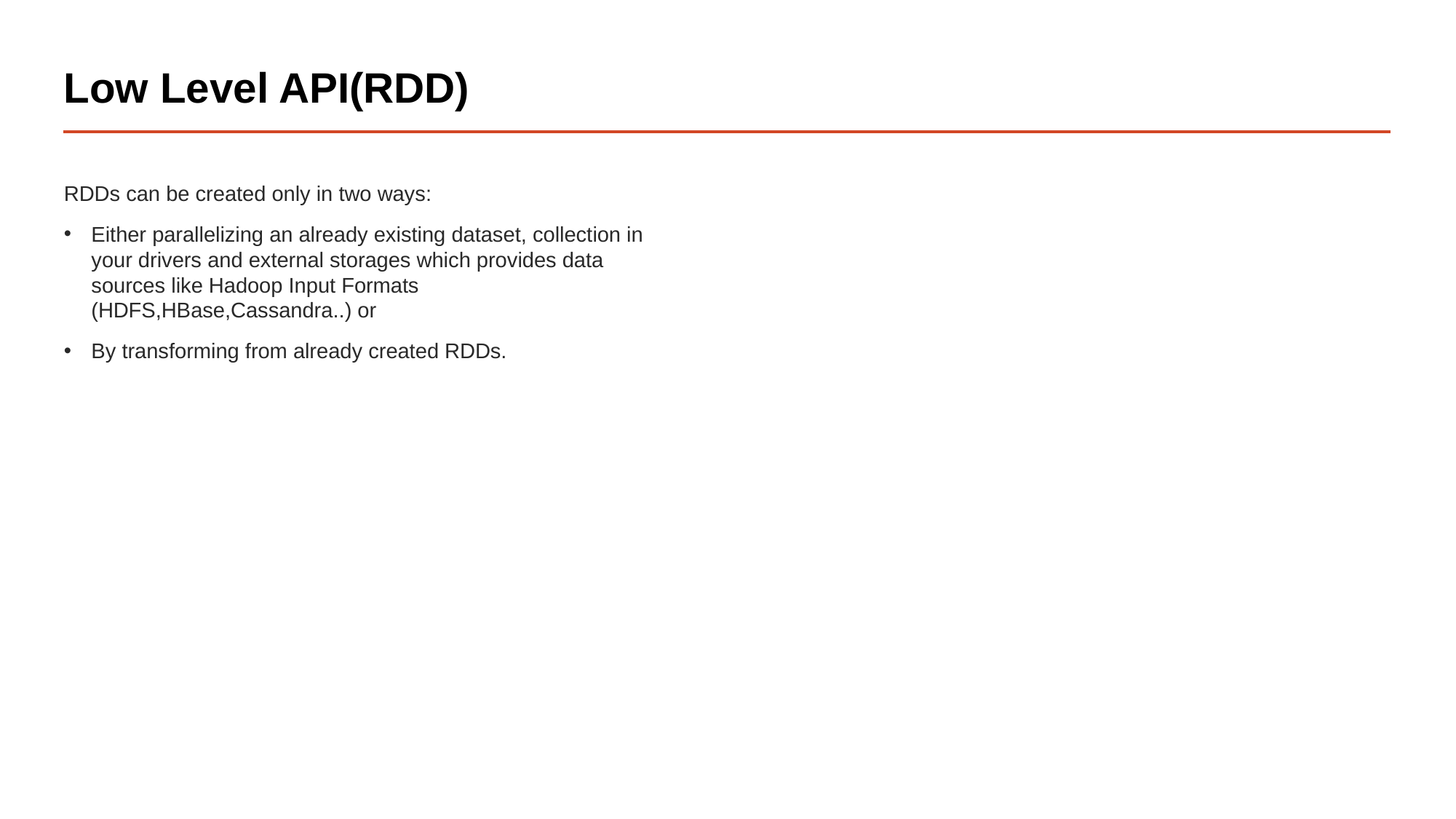

# Low Level API(RDD)
RDDs can be created only in two ways:
Either parallelizing an already existing dataset, collection in your drivers and external storages which provides data sources like Hadoop Input Formats (HDFS,HBase,Cassandra..) or
By transforming from already created RDDs.